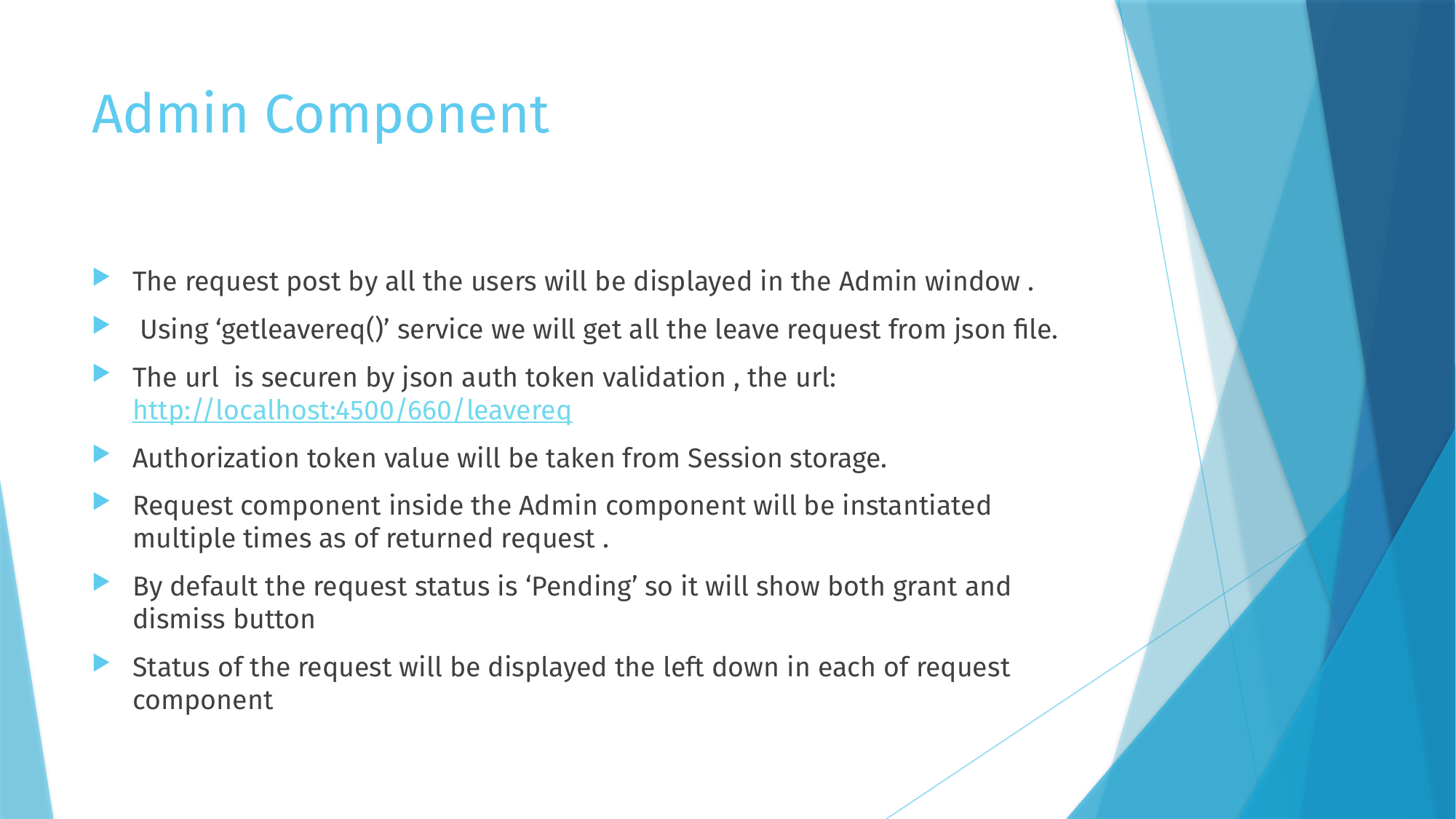

# Admin Component
The request post by all the users will be displayed in the Admin window .
 Using ‘getleavereq()’ service we will get all the leave request from json file.
The url  is securen by json auth token validation , the url: http://localhost:4500/660/leavereq
Authorization token value will be taken from Session storage.
Request component inside the Admin component will be instantiated multiple times as of returned request .
By default the request status is ‘Pending’ so it will show both grant and dismiss button
Status of the request will be displayed the left down in each of request component